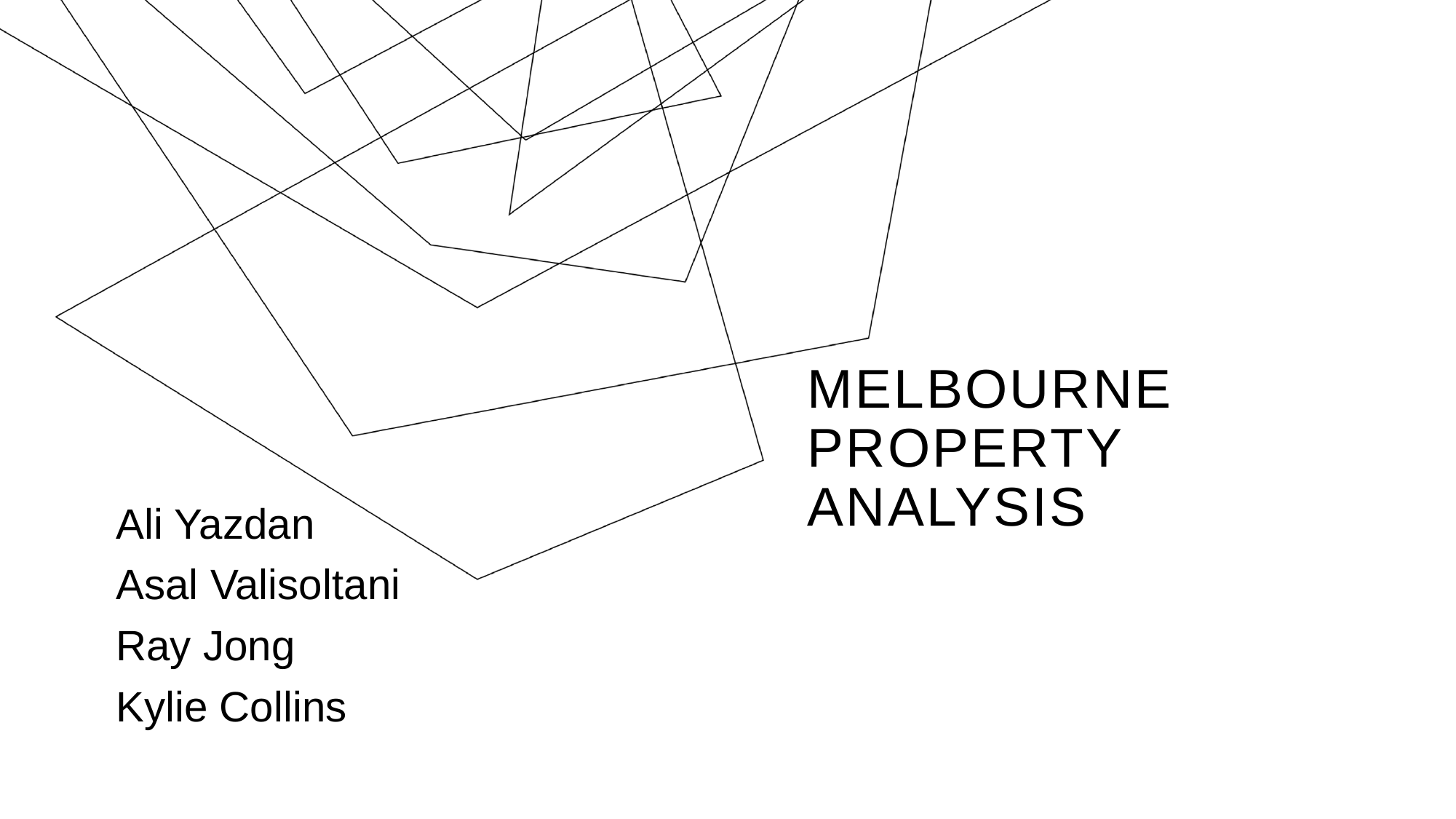

# Melbourne Property analysis
Ali Yazdan
Asal Valisoltani
Ray Jong
Kylie Collins